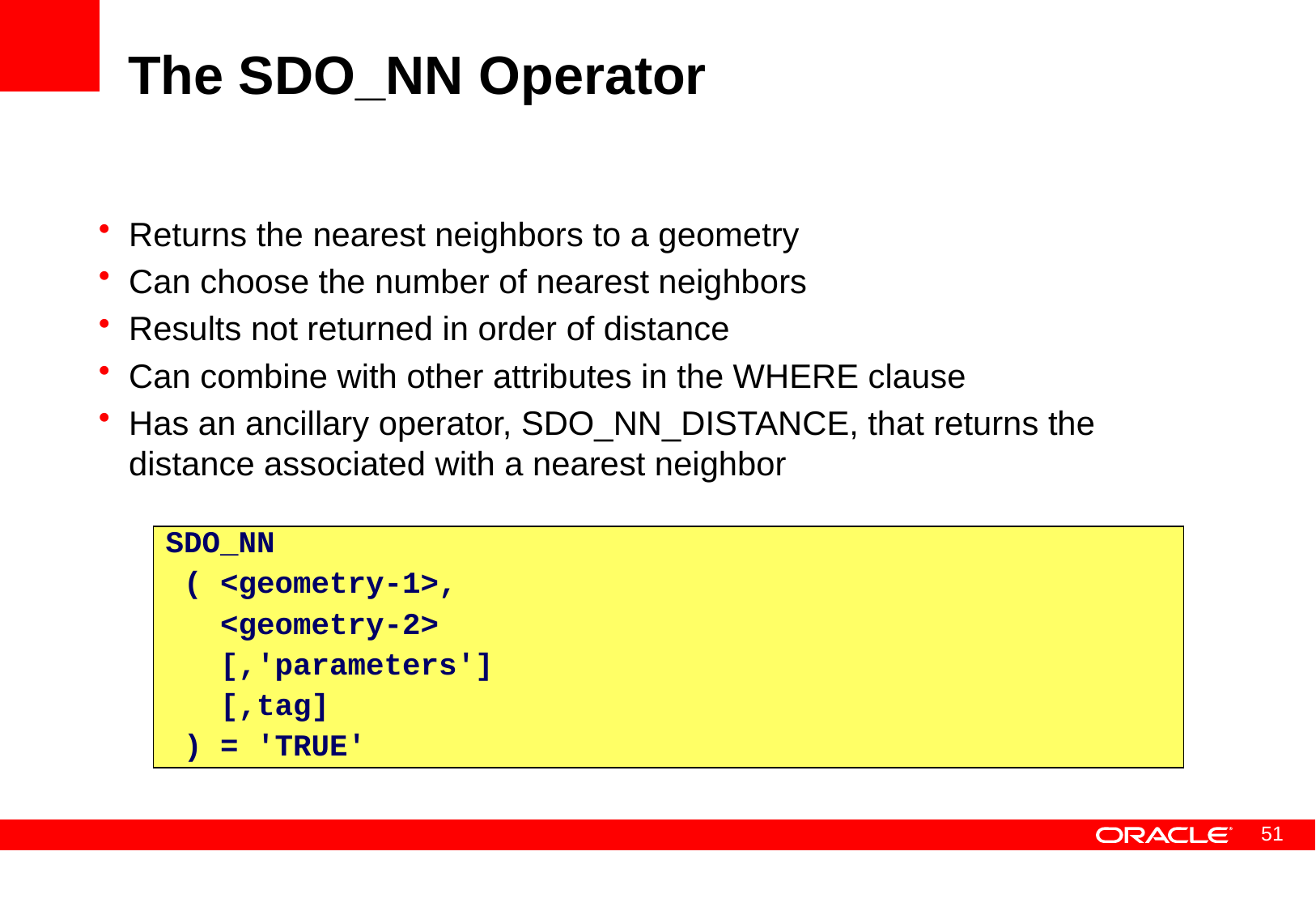

# The SDO_NN Operator
Returns the nearest neighbors to a geometry
Can choose the number of nearest neighbors
Results not returned in order of distance
Can combine with other attributes in the WHERE clause
Has an ancillary operator, SDO_NN_DISTANCE, that returns the distance associated with a nearest neighbor
SDO_NN
 ( <geometry-1>,
   <geometry-2>
   [,'parameters']
   [,tag]
 ) = 'TRUE'